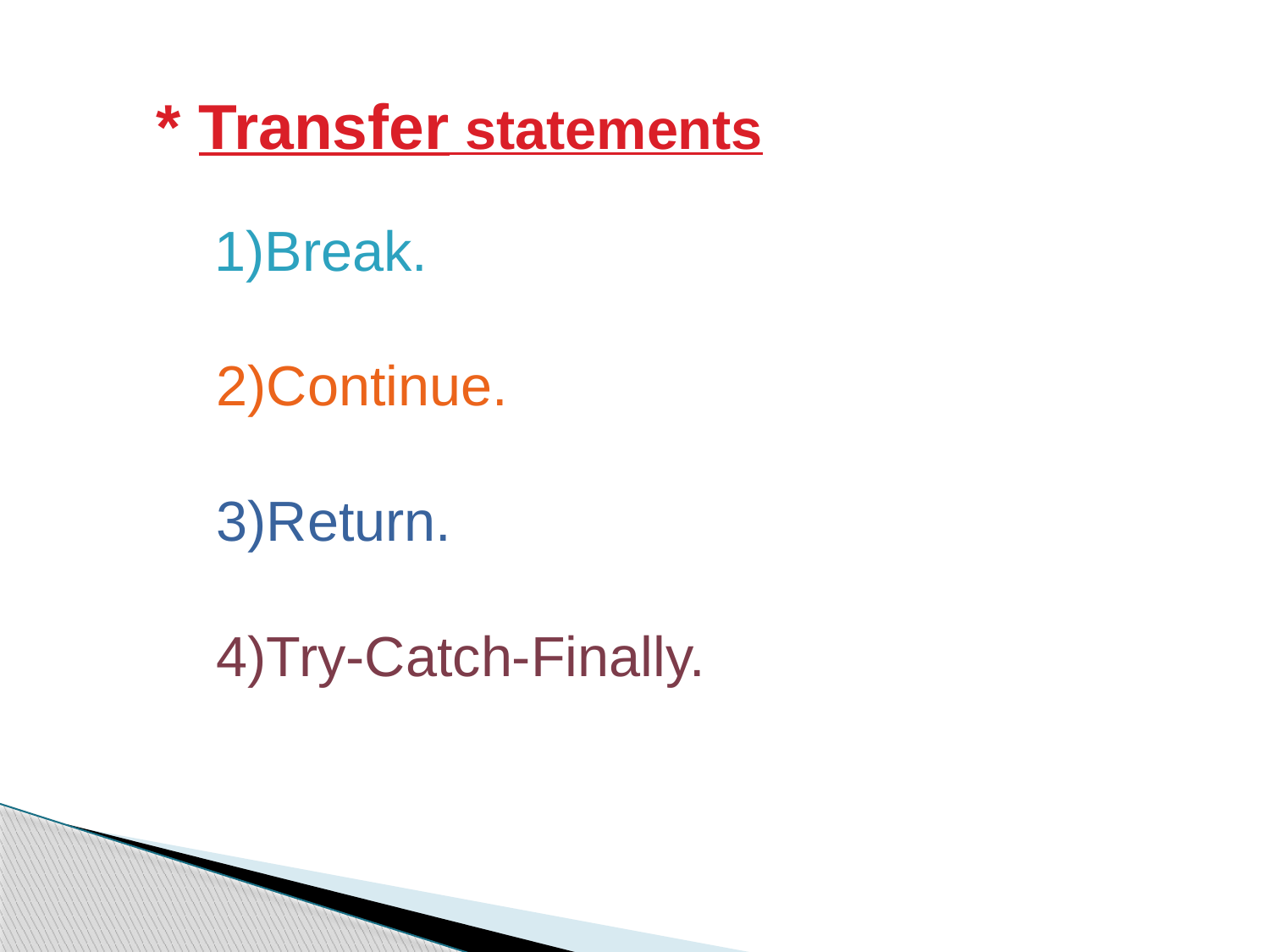

* Transfer statements
 1)Break.

 2)Continue.

 3)Return.

 4)Try-Catch-Finally.